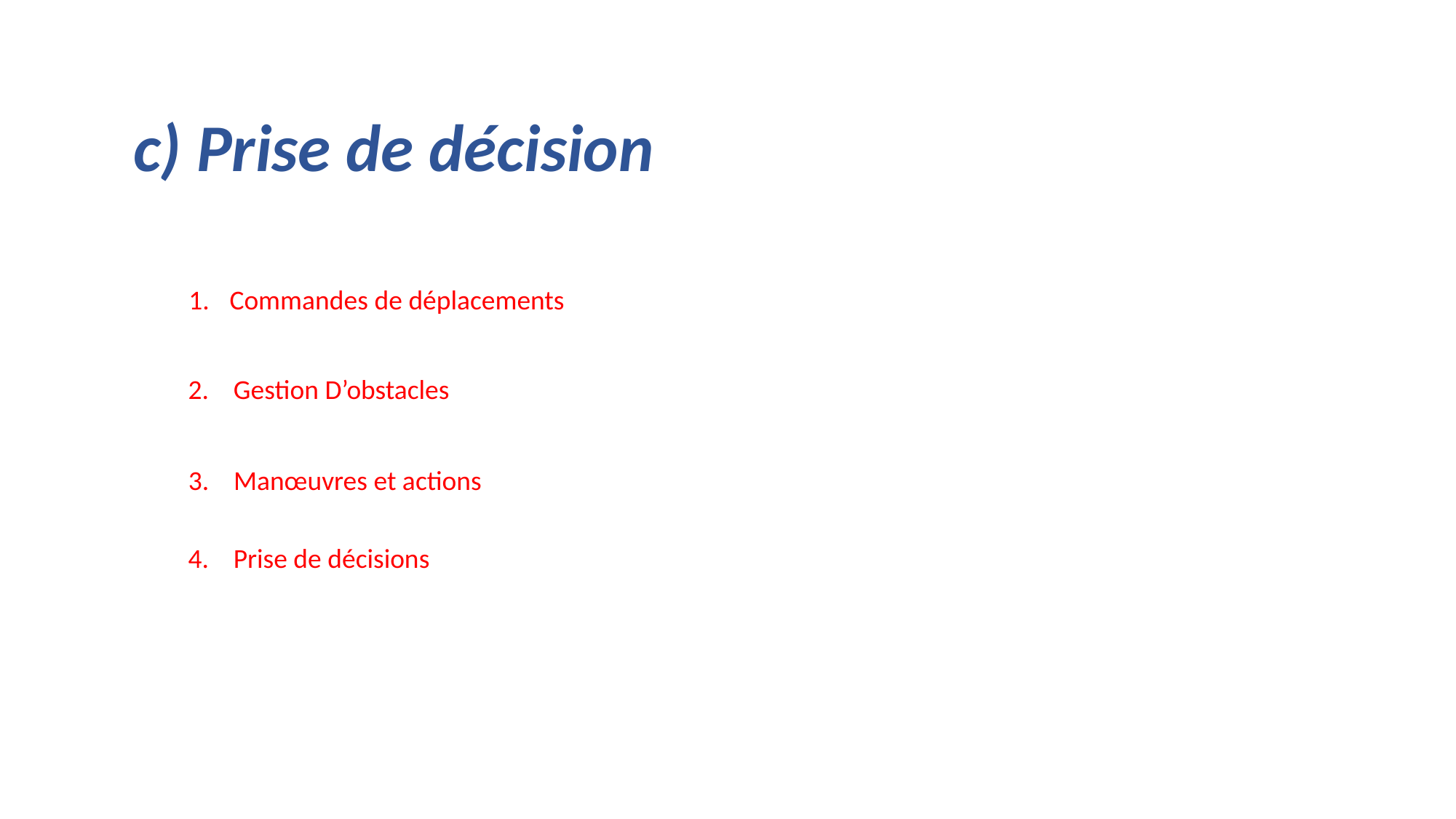

c) Prise de décision
Commandes de déplacements
2.    Gestion D’obstacles
3.    Manœuvres et actions
4.    Prise de décisions